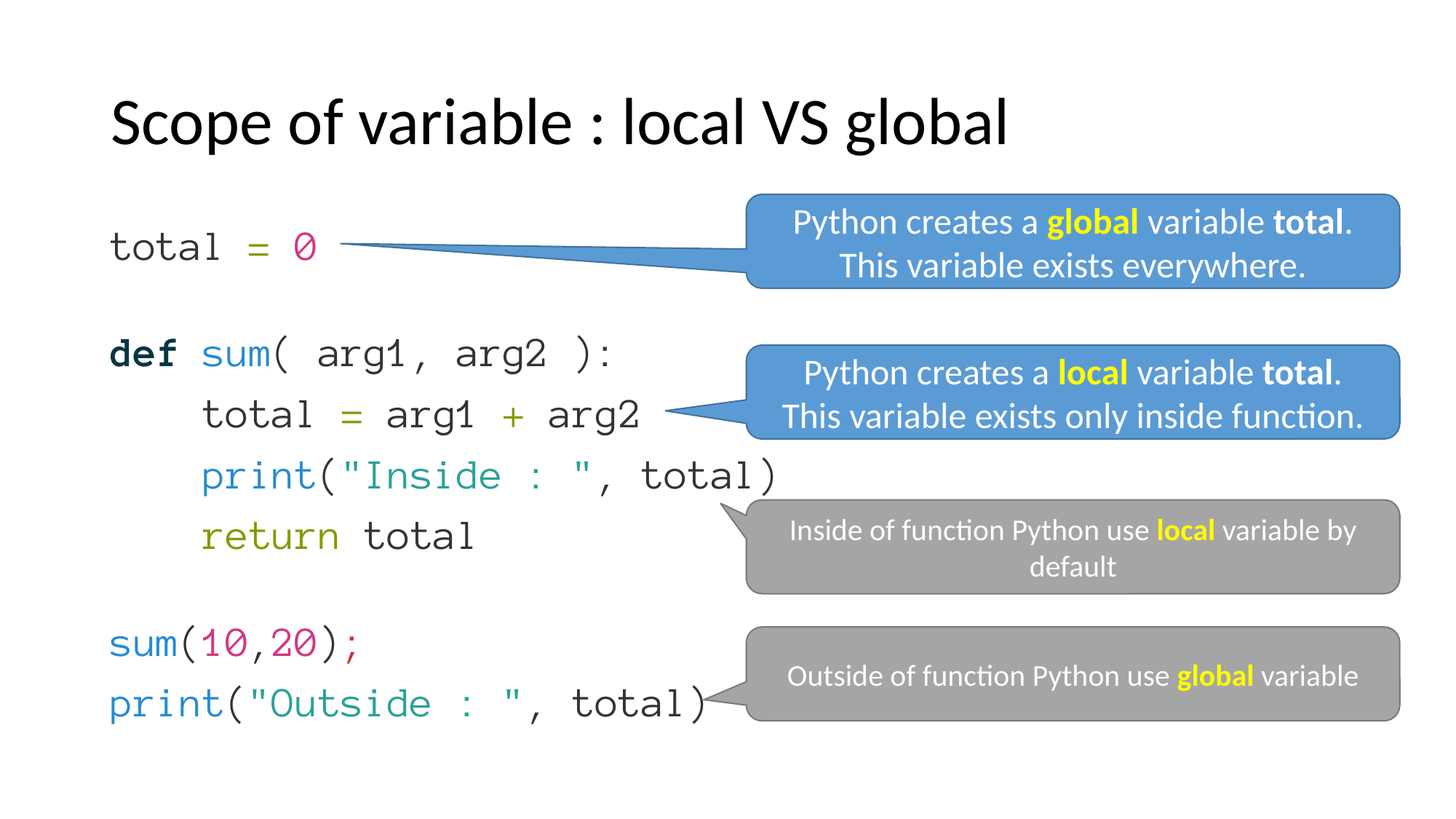

# Scope of variable : local VS global
Python creates a global variable total.
This variable exists everywhere.
total = 0
def sum( arg1, arg2 ):
    total = arg1 + arg2
    print("Inside : ", total)
    return total
sum(10,20);
print("Outside : ", total)

Python creates a local variable total.
This variable exists only inside function.
Inside of function Python use local variable by default
Outside of function Python use global variable